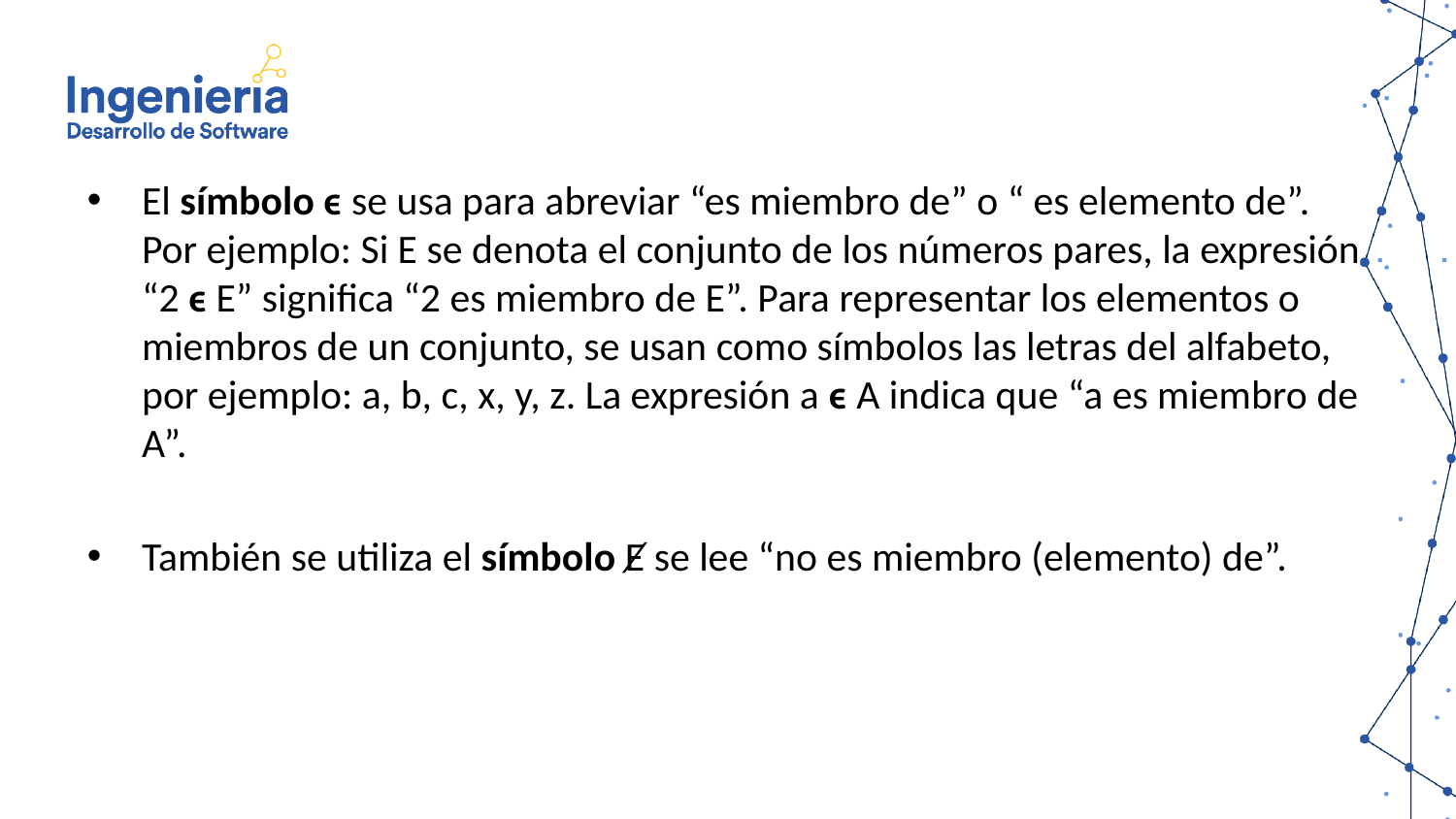

El símbolo ϵ se usa para abreviar “es miembro de” o “ es elemento de”. Por ejemplo: Si E se denota el conjunto de los números pares, la expresión “2 ϵ E” significa “2 es miembro de E”. Para representar los elementos o miembros de un conjunto, se usan como símbolos las letras del alfabeto, por ejemplo: a, b, c, x, y, z. La expresión a ϵ A indica que “a es miembro de A”.

También se utiliza el símbolo Ɇ se lee “no es miembro (elemento) de”.